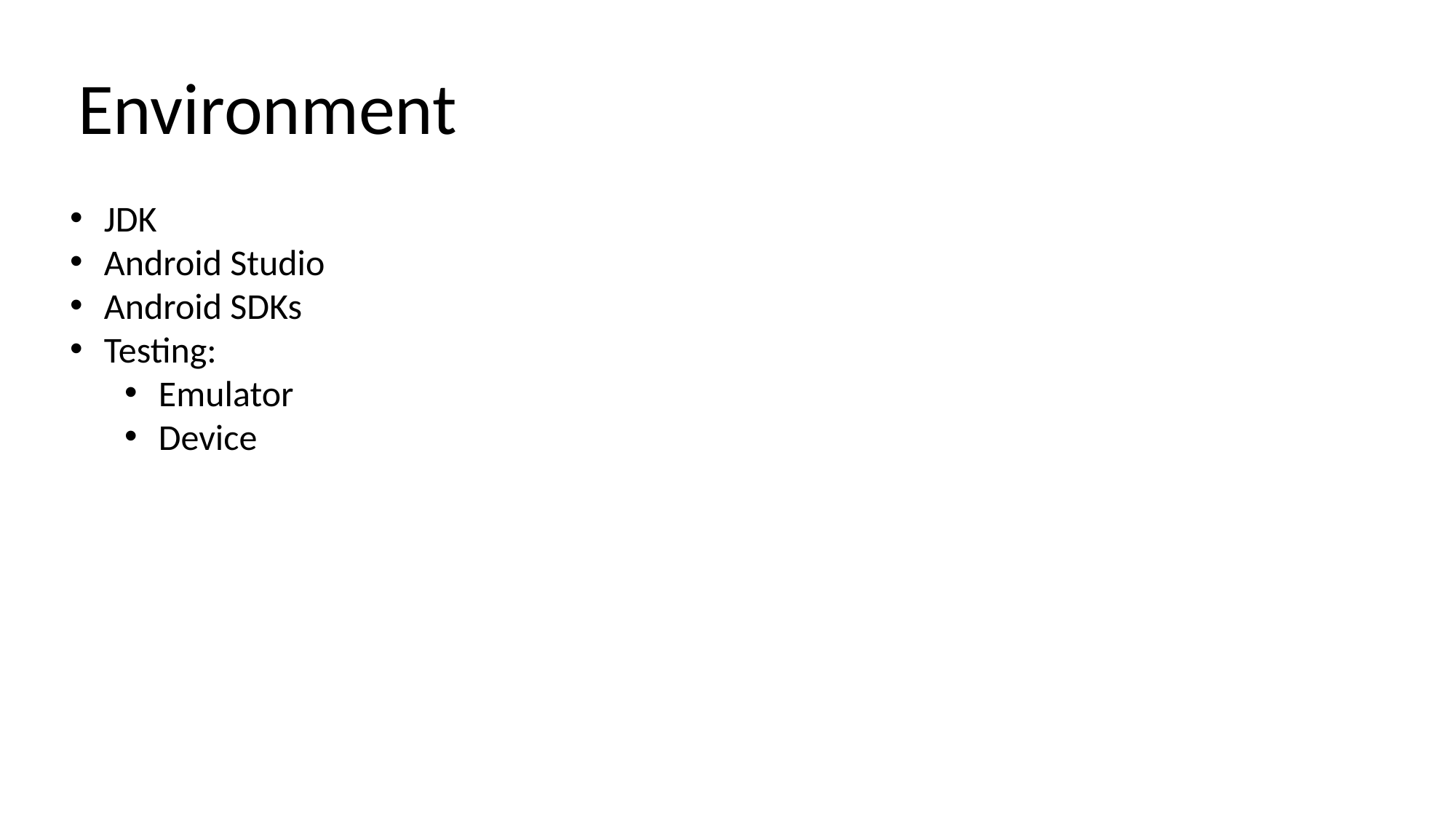

Environment
JDK
Android Studio
Android SDKs
Testing:
Emulator
Device